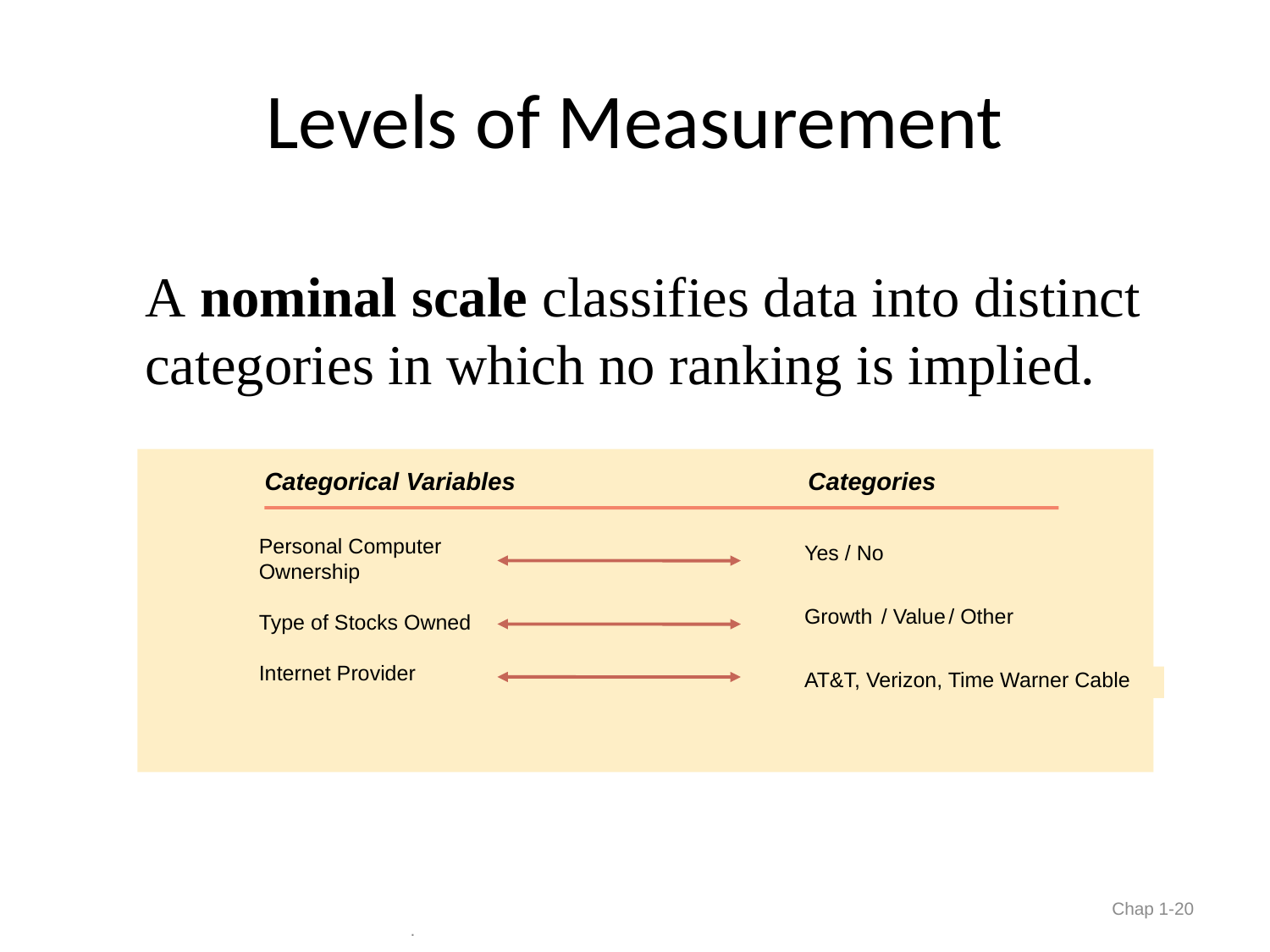

# Levels of Measurement
	A nominal scale classifies data into distinct categories in which no ranking is implied.

Categorical Variables                                          Categories

Personal Computer Ownership

Type of Stocks Owned

Internet Provider
Yes / No

Growth	/ Value	/ Other

AT&T, Verizon, Time Warner Cable

Chap 1-20
.